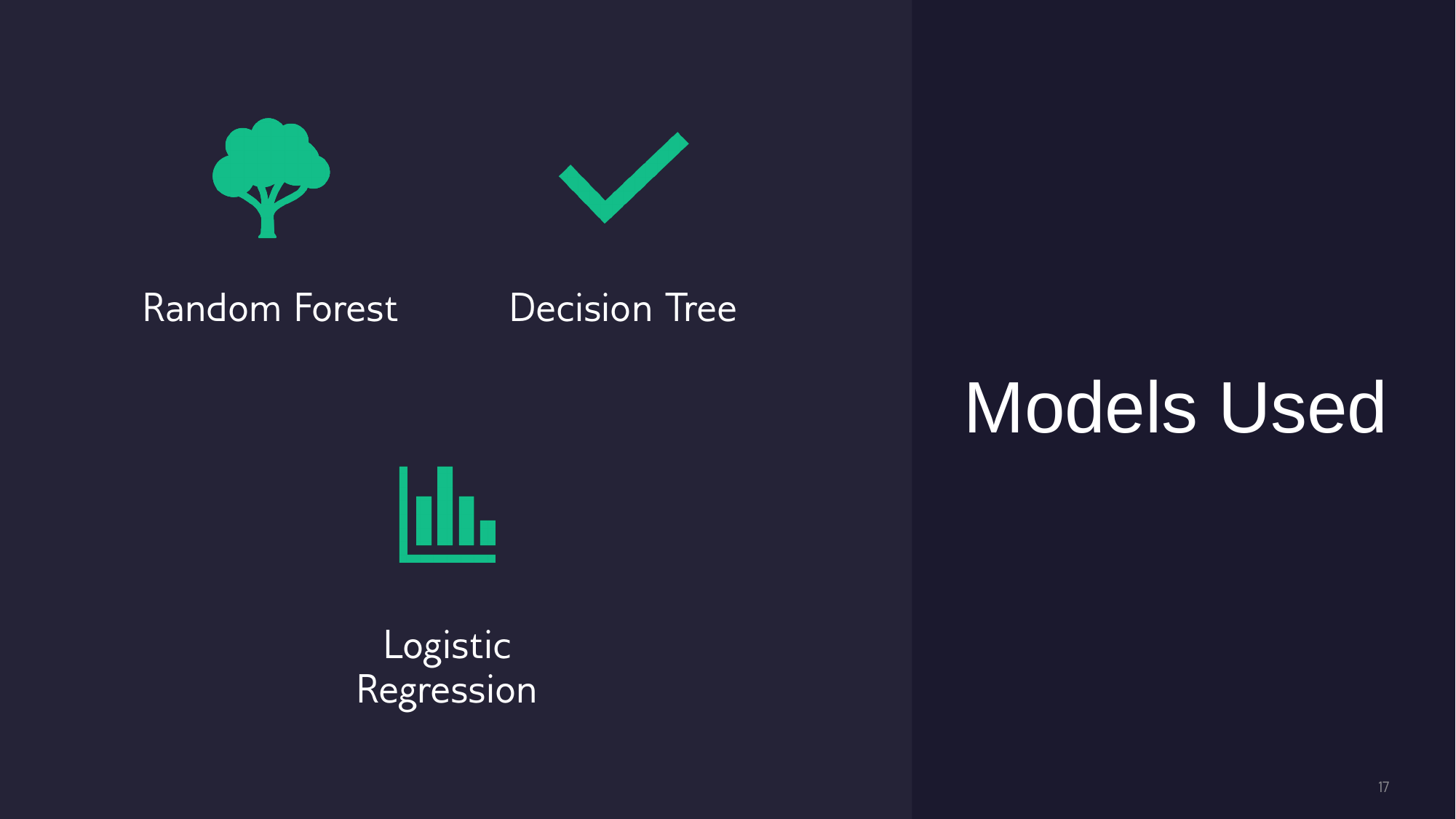

Random Forest
Decision Tree
Logistic Regression
# Models Used
17